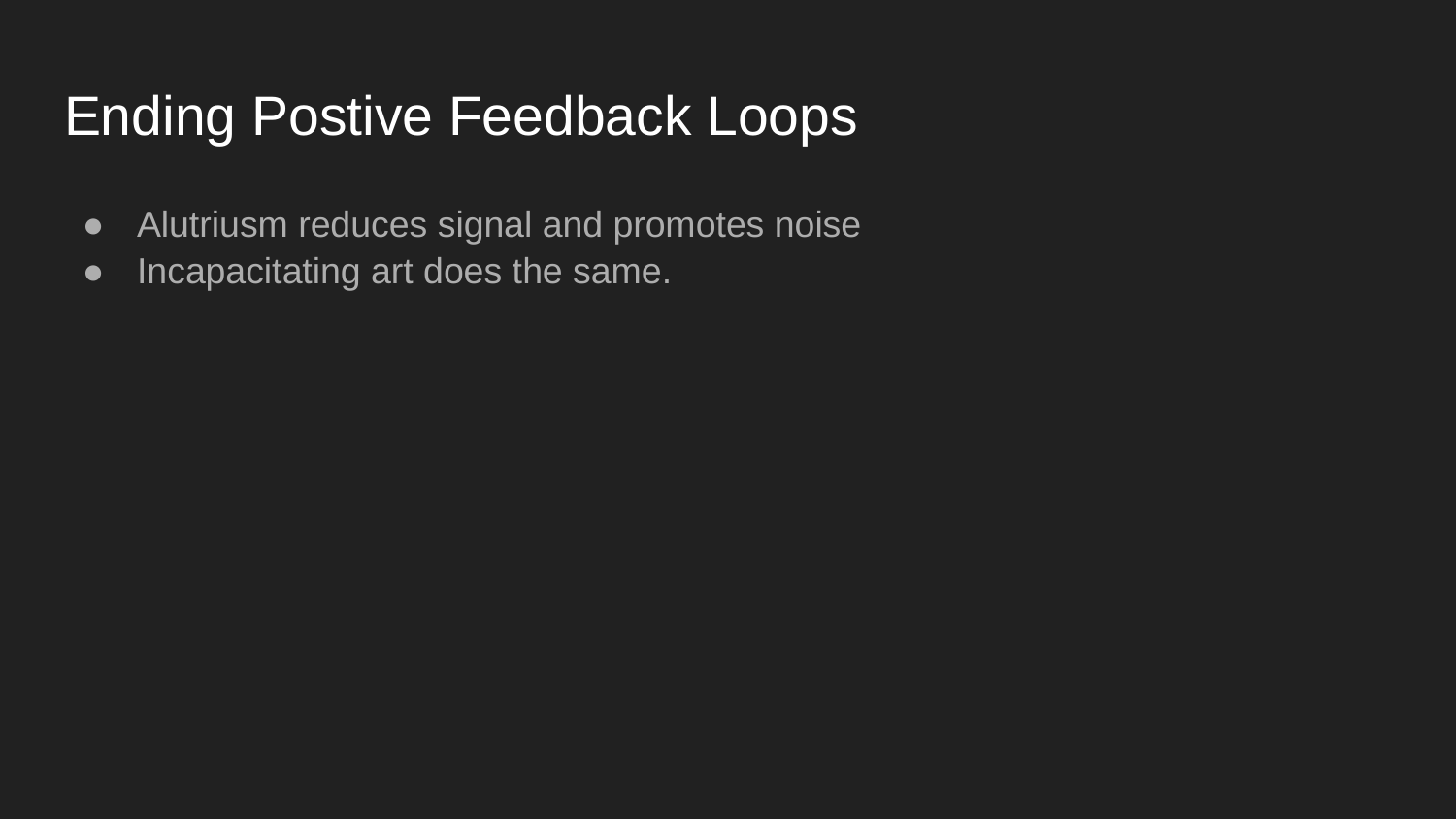

# Ending Postive Feedback Loops
Alutriusm reduces signal and promotes noise
Incapacitating art does the same.